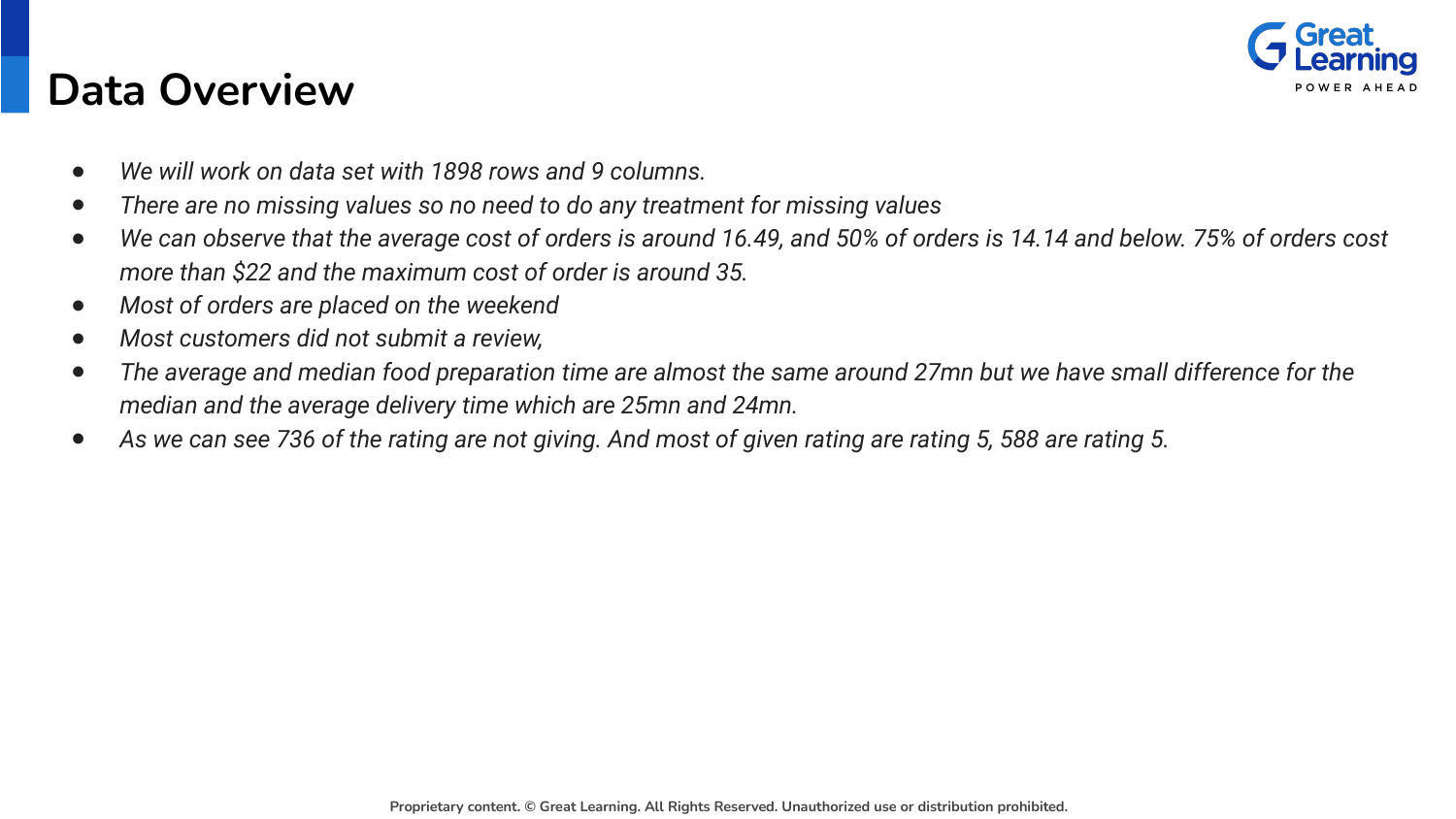

# Data Overview
We will work on data set with 1898 rows and 9 columns.
There are no missing values so no need to do any treatment for missing values
We can observe that the average cost of orders is around 16.49, and 50% of orders is 14.14 and below. 75% of orders cost more than $22 and the maximum cost of order is around 35.
Most of orders are placed on the weekend
Most customers did not submit a review,
The average and median food preparation time are almost the same around 27mn but we have small difference for the median and the average delivery time which are 25mn and 24mn.
As we can see 736 of the rating are not giving. And most of given rating are rating 5, 588 are rating 5.